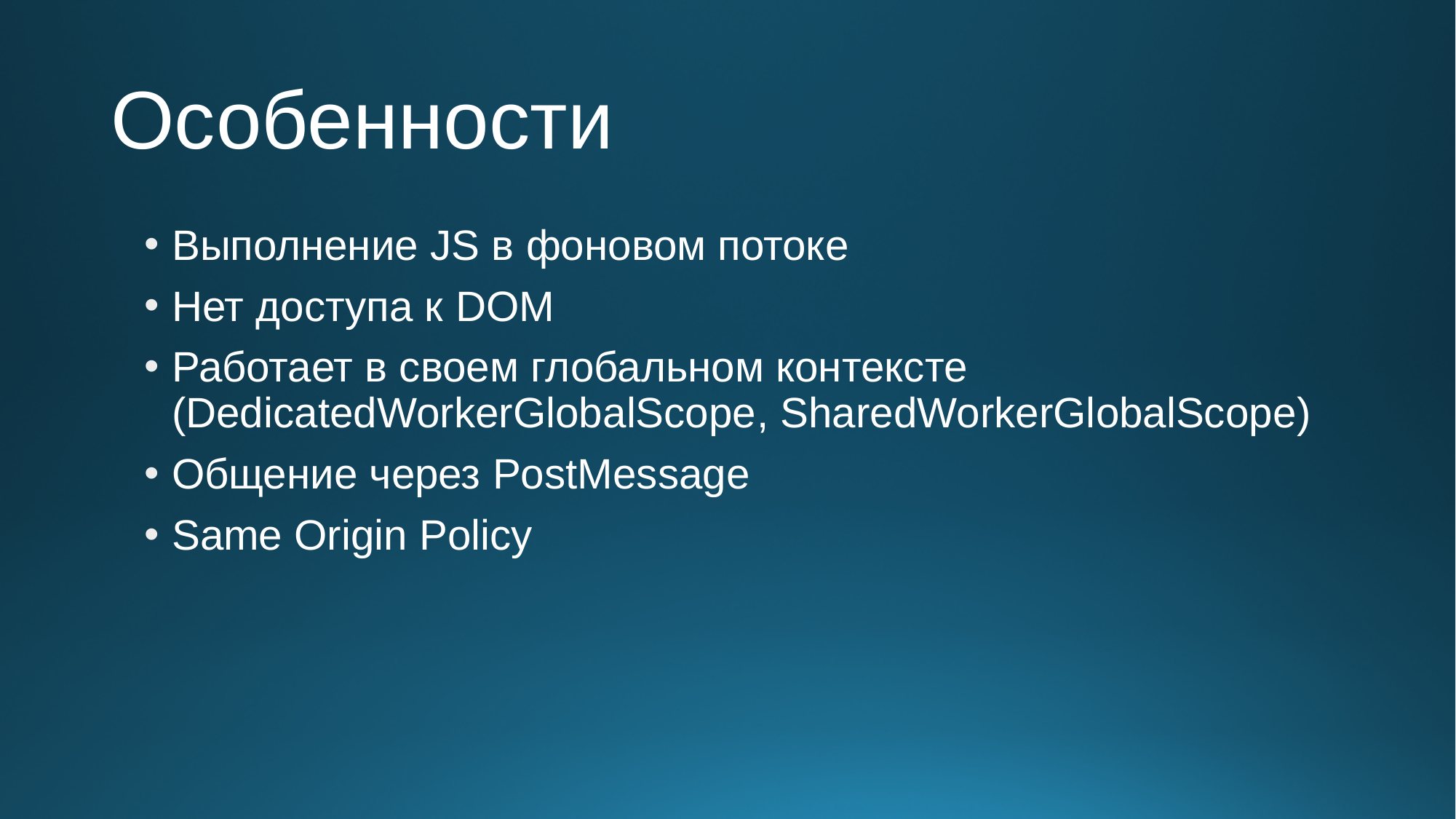

# Особенности
Выполнение JS в фоновом потоке
Нет доступа к DOM
Работает в своем глобальном контексте (DedicatedWorkerGlobalScope, SharedWorkerGlobalScope)
Общение через PostMessage
Same Origin Policy